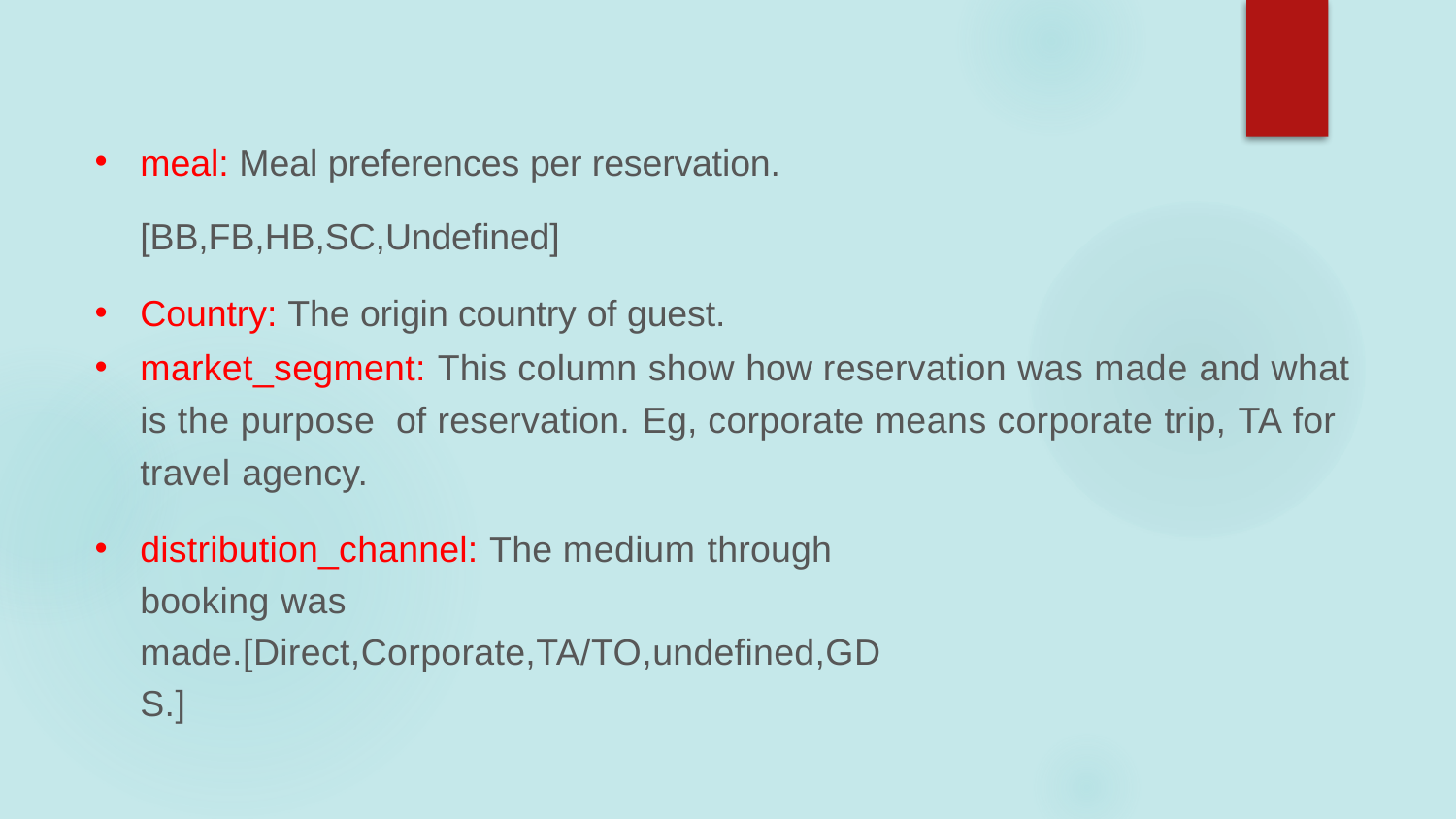

meal: Meal preferences per reservation.[BB,FB,HB,SC,Undefined]
Country: The origin country of guest.
market_segment: This column show how reservation was made and what is the purpose  of reservation. Eg, corporate means corporate trip, TA for travel agency.
distribution_channel: The medium through booking was  made.[Direct,Corporate,TA/TO,undefined,GDS.]